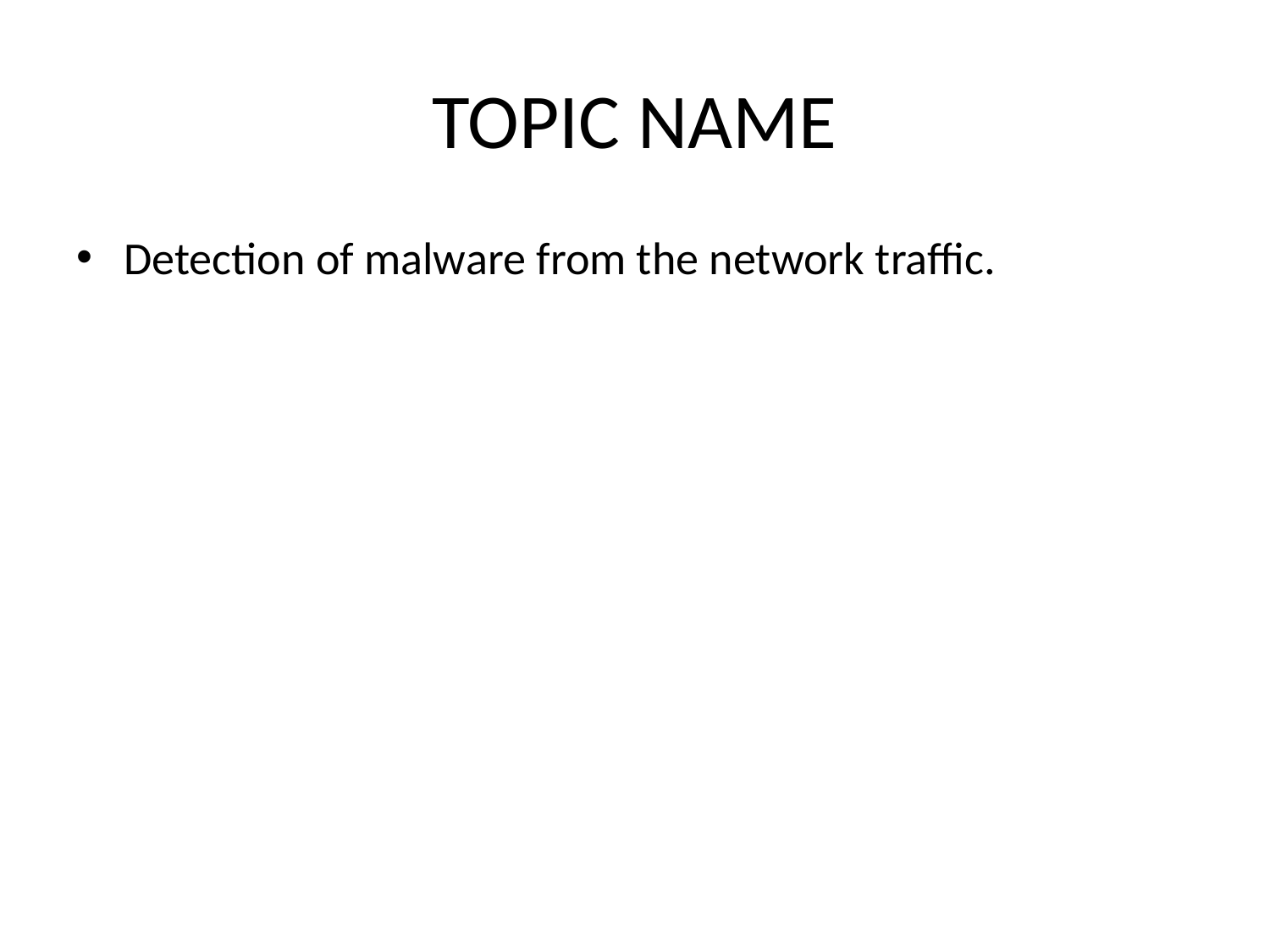

# TOPIC NAME
Detection of malware from the network traffic.